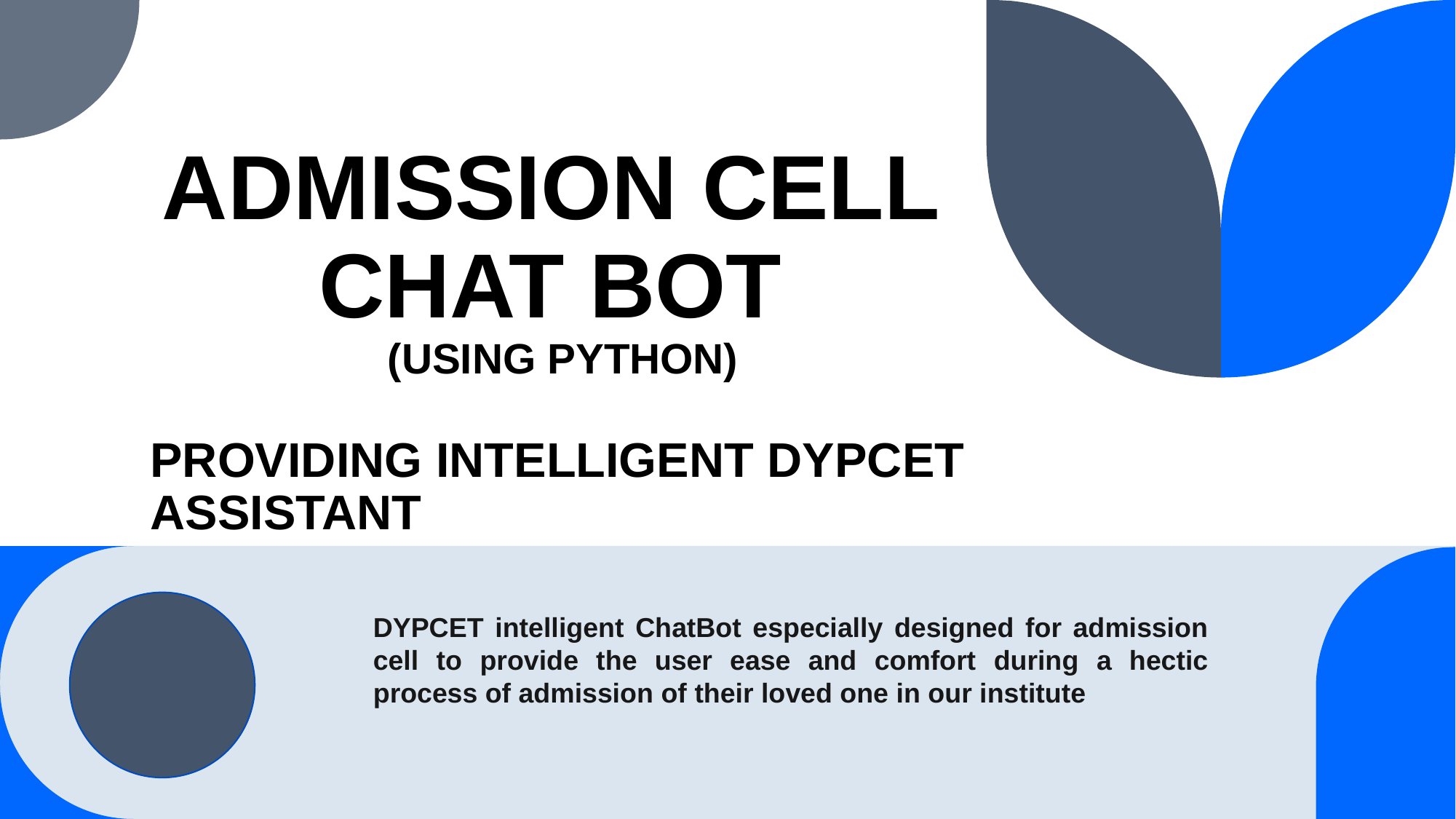

# ADMISSION CELL CHAT BOT (USING PYTHON)
PROVIDING INTELLIGENT DYPCET ASSISTANT
DYPCET intelligent ChatBot especially designed for admission cell to provide the user ease and comfort during a hectic process of admission of their loved one in our institute